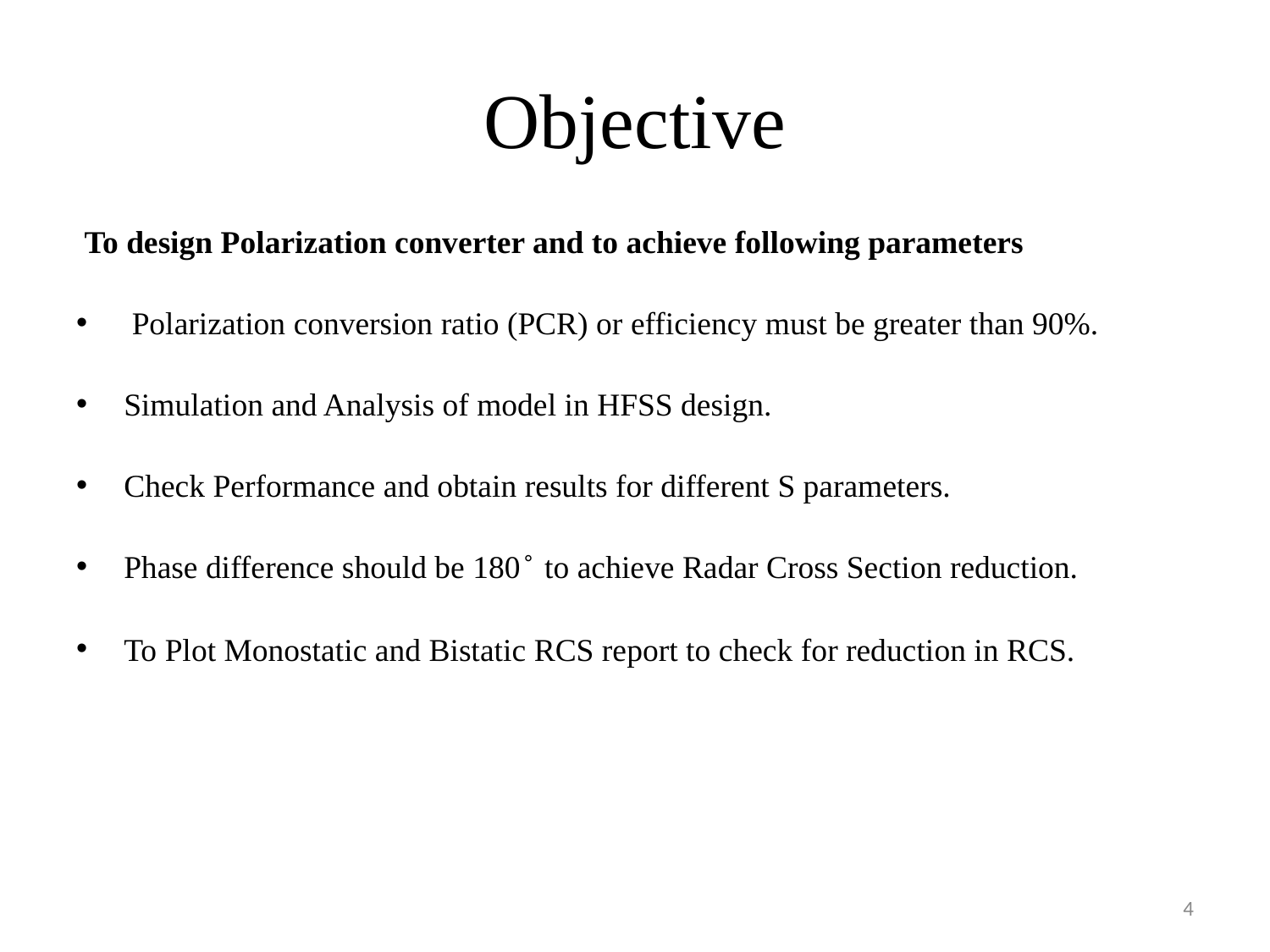

# Objective
 To design Polarization converter and to achieve following parameters
 Polarization conversion ratio (PCR) or efficiency must be greater than 90%.
Simulation and Analysis of model in HFSS design.
Check Performance and obtain results for different S parameters.
Phase difference should be 180 ̊  to achieve Radar Cross Section reduction.
To Plot Monostatic and Bistatic RCS report to check for reduction in RCS.
4